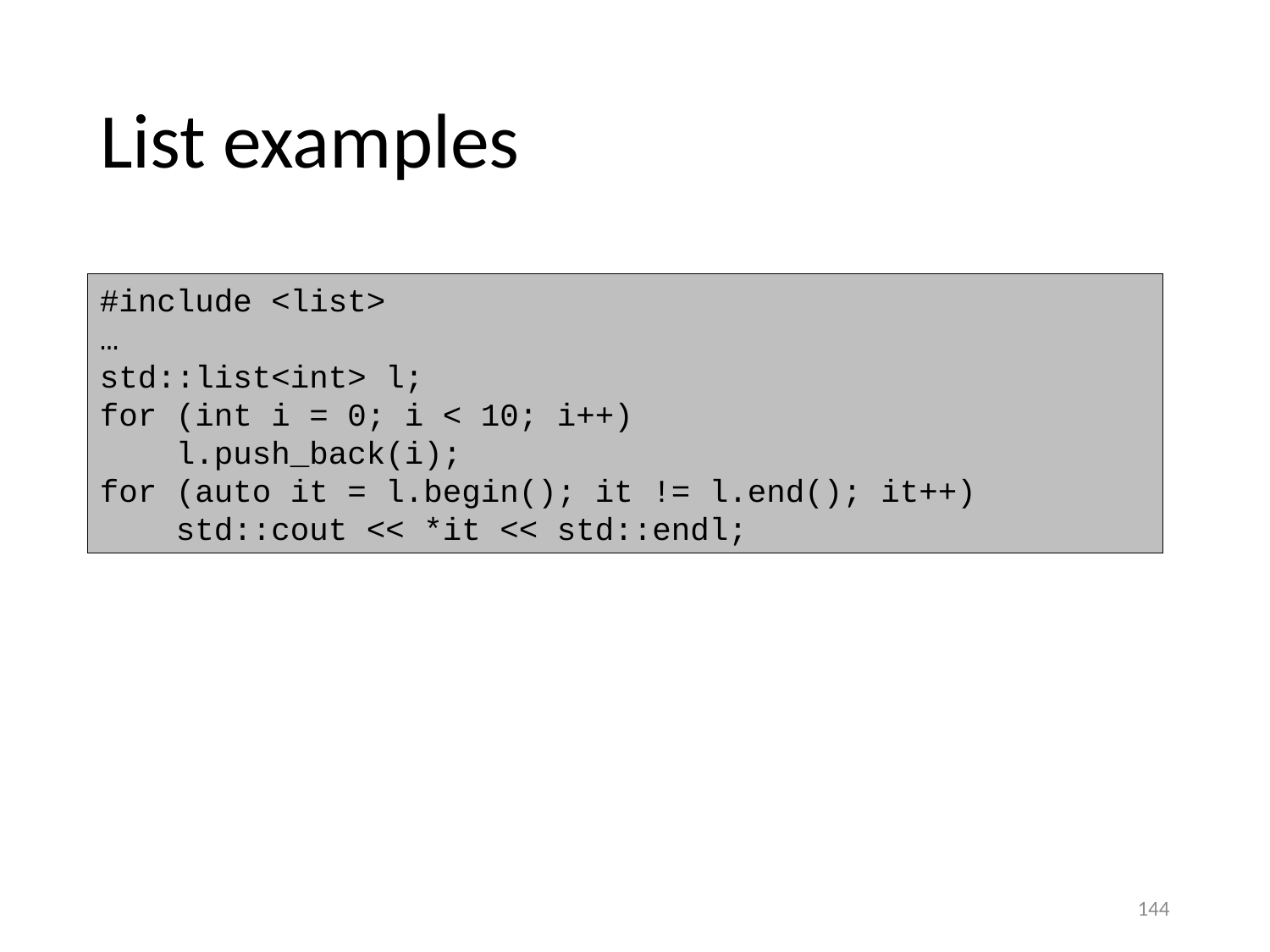

# List examples
#include <list>
…
std::list<int> l;
for (int i = 0; i < 10; i++)
    l.push_back(i);
for (auto it = l.begin(); it != l.end(); it++)
    std::cout << *it << std::endl;
144